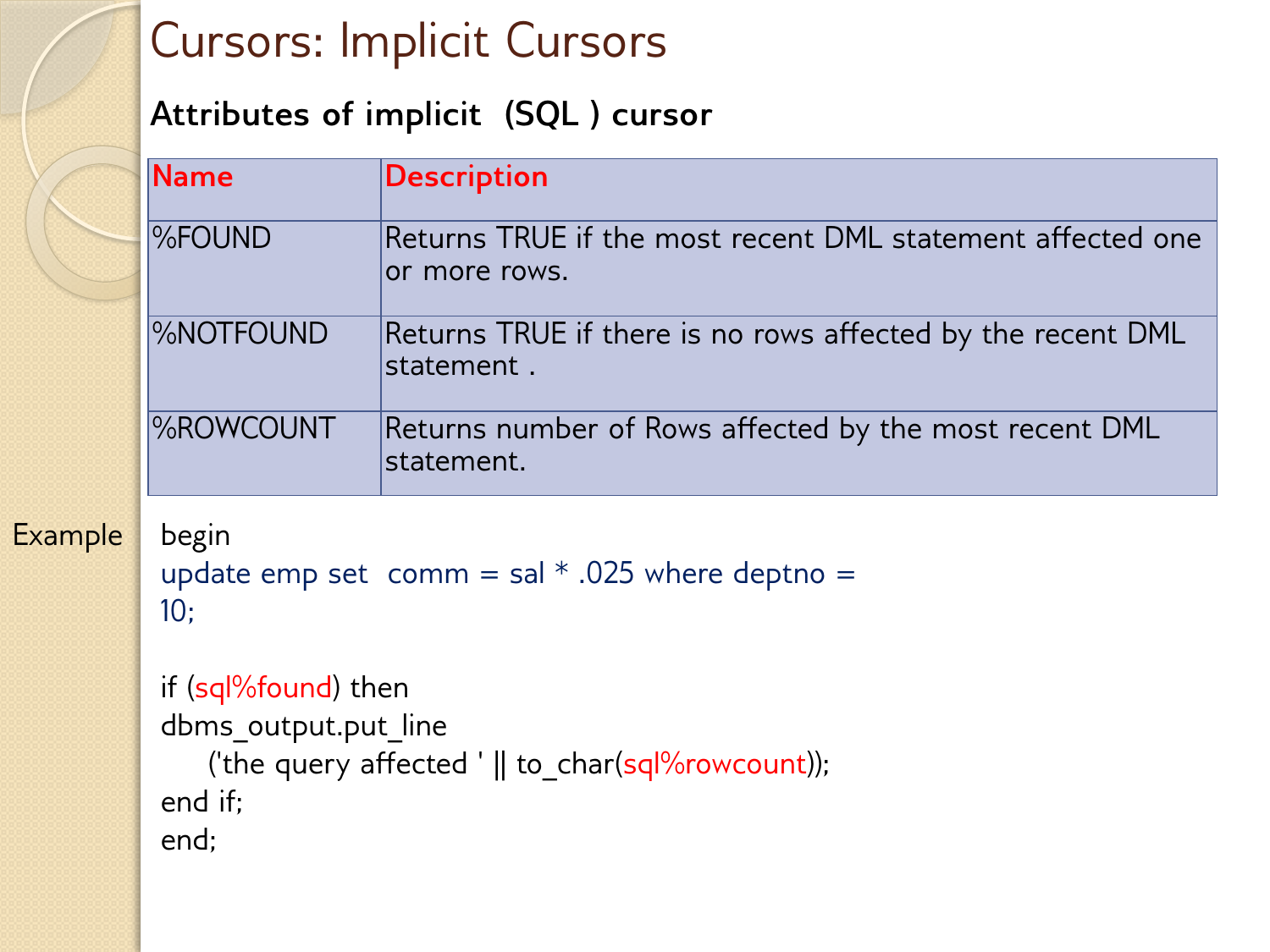

# Cursors: Implicit Cursors
Attributes of implicit  (SQL ) cursor
| Name | Description |
| --- | --- |
| %FOUND | Returns TRUE if the most recent DML statement affected one or more rows. |
| %NOTFOUND | Returns TRUE if there is no rows affected by the recent DML statement . |
| %ROWCOUNT | Returns number of Rows affected by the most recent DML statement. |
Example
begin
update emp set  comm = sal * .025 where deptno = 10;

if (sql%found) then
dbms_output.put_line
     ('the query affected ' || to_char(sql%rowcount));
end if;
end;